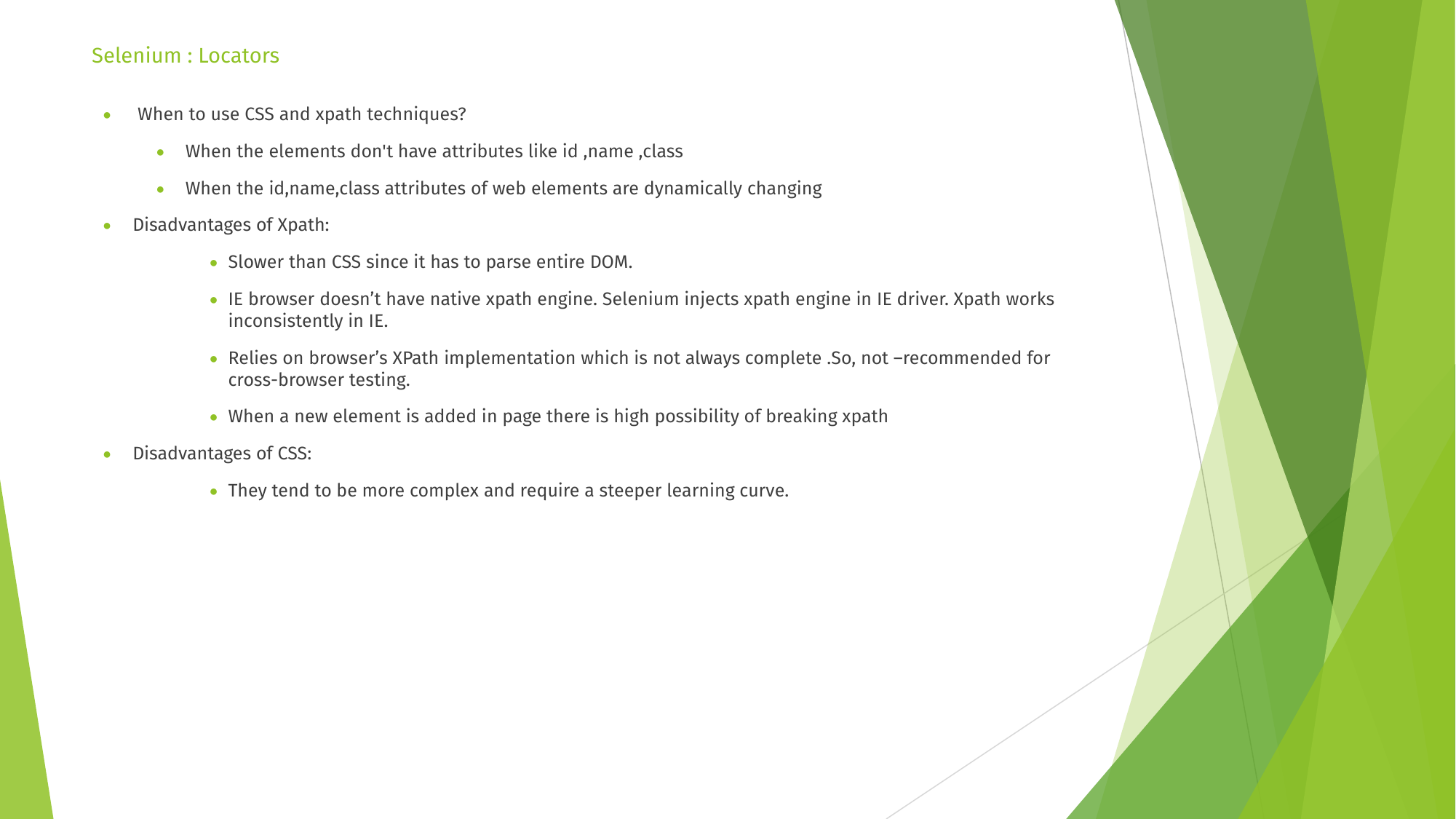

# Selenium : Locators
 When to use CSS and xpath techniques?
 When the elements don't have attributes like id ,name ,class
 When the id,name,class attributes of web elements are dynamically changing
Disadvantages of Xpath:
Slower than CSS since it has to parse entire DOM.
IE browser doesn’t have native xpath engine. Selenium injects xpath engine in IE driver. Xpath works inconsistently in IE.
Relies on browser’s XPath implementation which is not always complete .So, not –recommended for cross-browser testing.
When a new element is added in page there is high possibility of breaking xpath
Disadvantages of CSS:
They tend to be more complex and require a steeper learning curve.